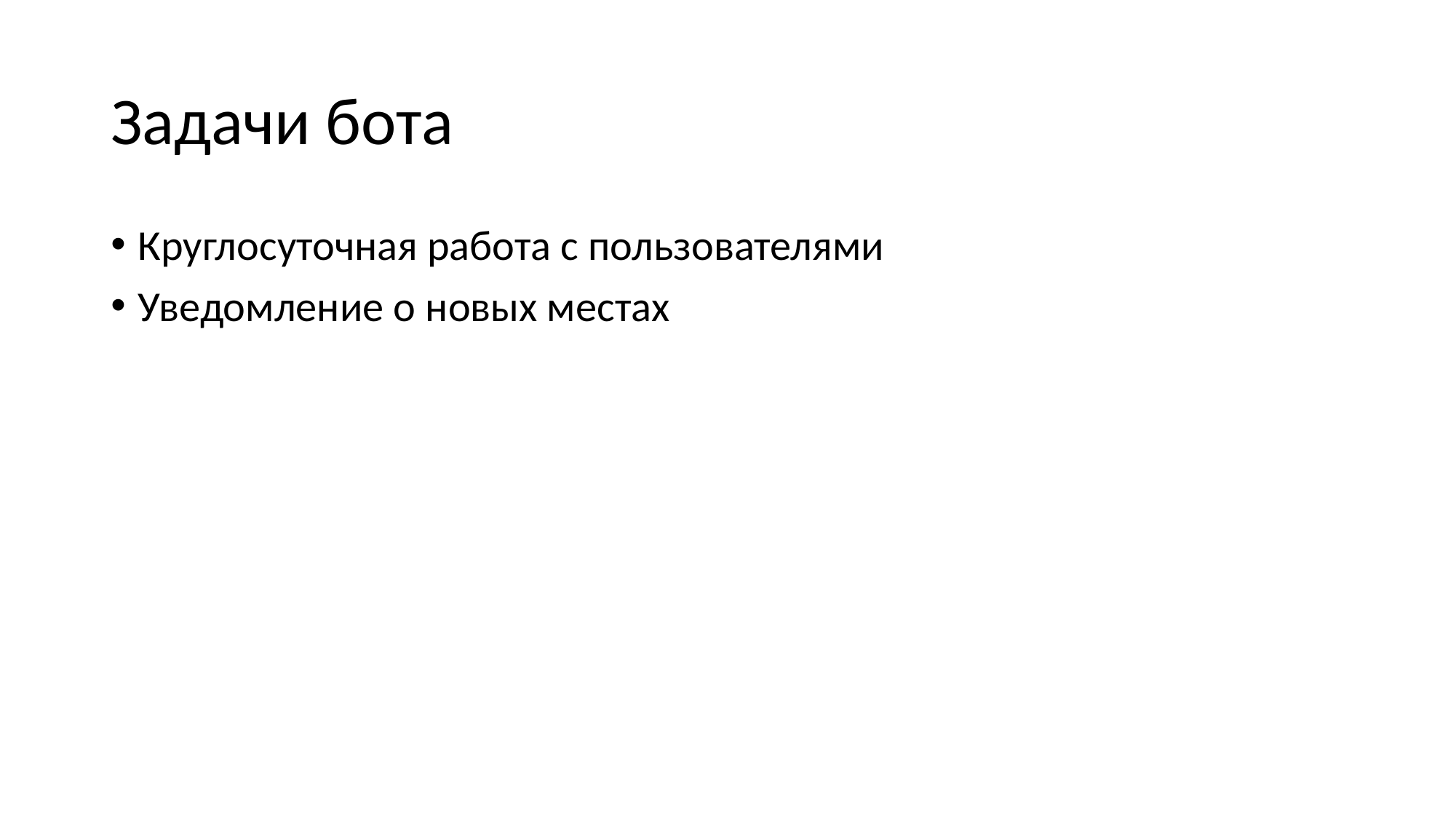

# Задачи бота
Круглосуточная работа с пользователями
Уведомление о новых местах